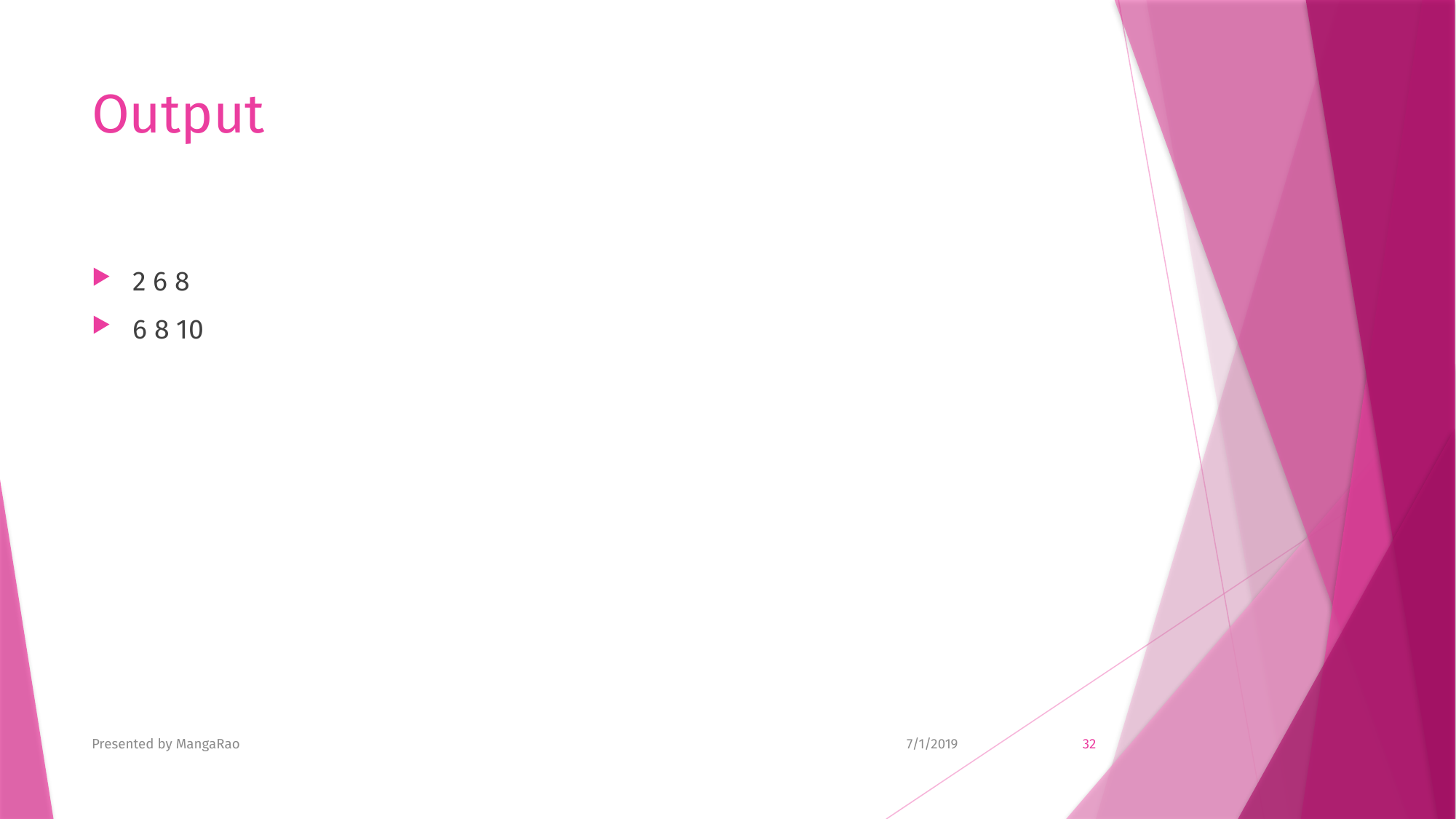

# Output
2 6 8
6 8 10

Presented by MangaRao
7/1/2019
32